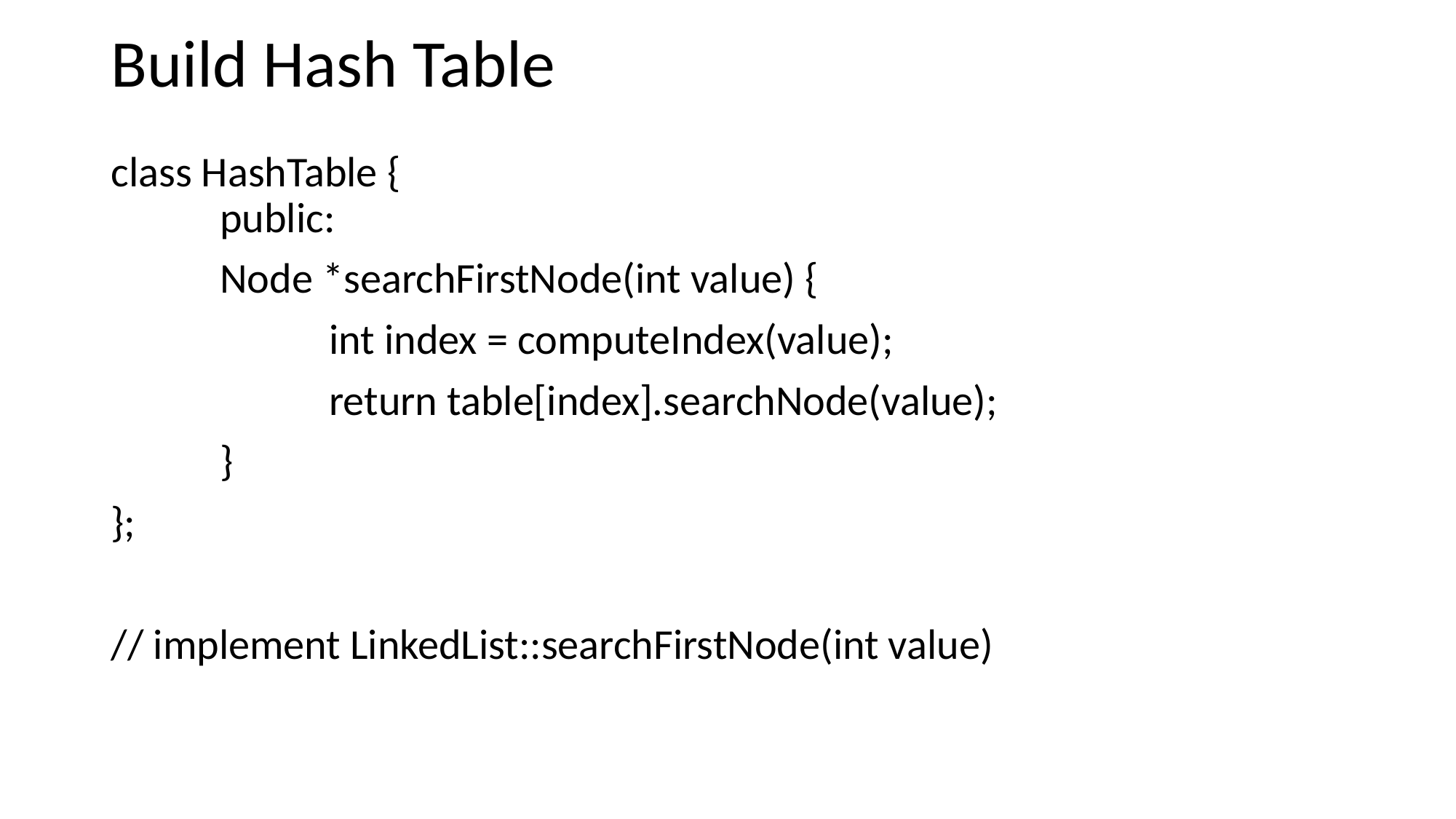

# Build Hash Table
class HashTable {
	public:
	Node *searchFirstNode(int value) {
		int index = computeIndex(value);
		return table[index].searchNode(value);
	}
};

// implement LinkedList::searchFirstNode(int value)